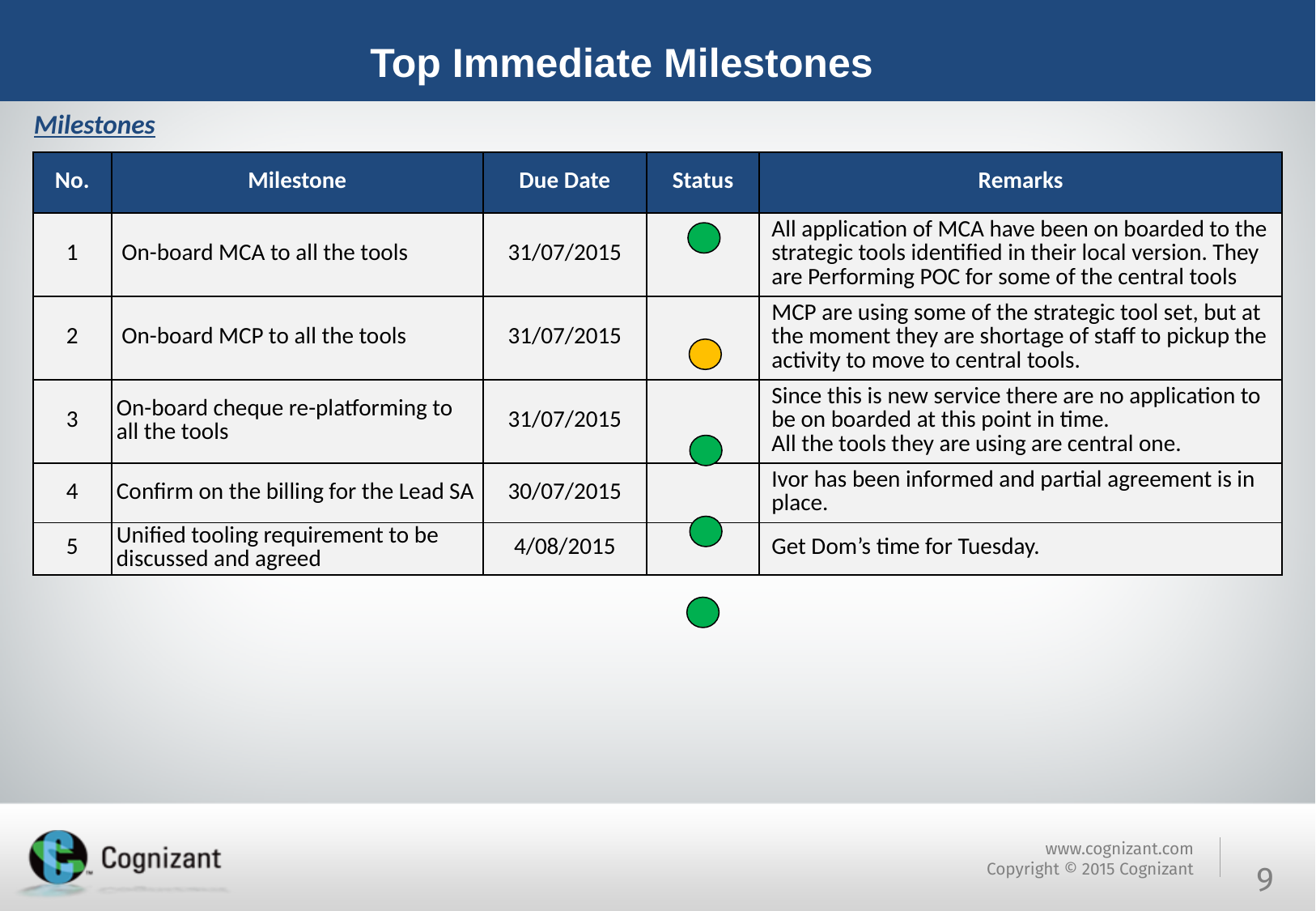

# Top Immediate Milestones
Milestones
| No. | Milestone | Due Date | Status | Remarks |
| --- | --- | --- | --- | --- |
| 1 | On-board MCA to all the tools | 31/07/2015 |  | All application of MCA have been on boarded to the strategic tools identified in their local version. They are Performing POC for some of the central tools |
| 2 | On-board MCP to all the tools | 31/07/2015 |  | MCP are using some of the strategic tool set, but at the moment they are shortage of staff to pickup the activity to move to central tools. |
| 3 | On-board cheque re-platforming to all the tools | 31/07/2015 |  | Since this is new service there are no application to be on boarded at this point in time. All the tools they are using are central one. |
| 4 | Confirm on the billing for the Lead SA | 30/07/2015 |  | Ivor has been informed and partial agreement is in place. |
| 5 | Unified tooling requirement to be discussed and agreed | 4/08/2015 |  | Get Dom’s time for Tuesday. |